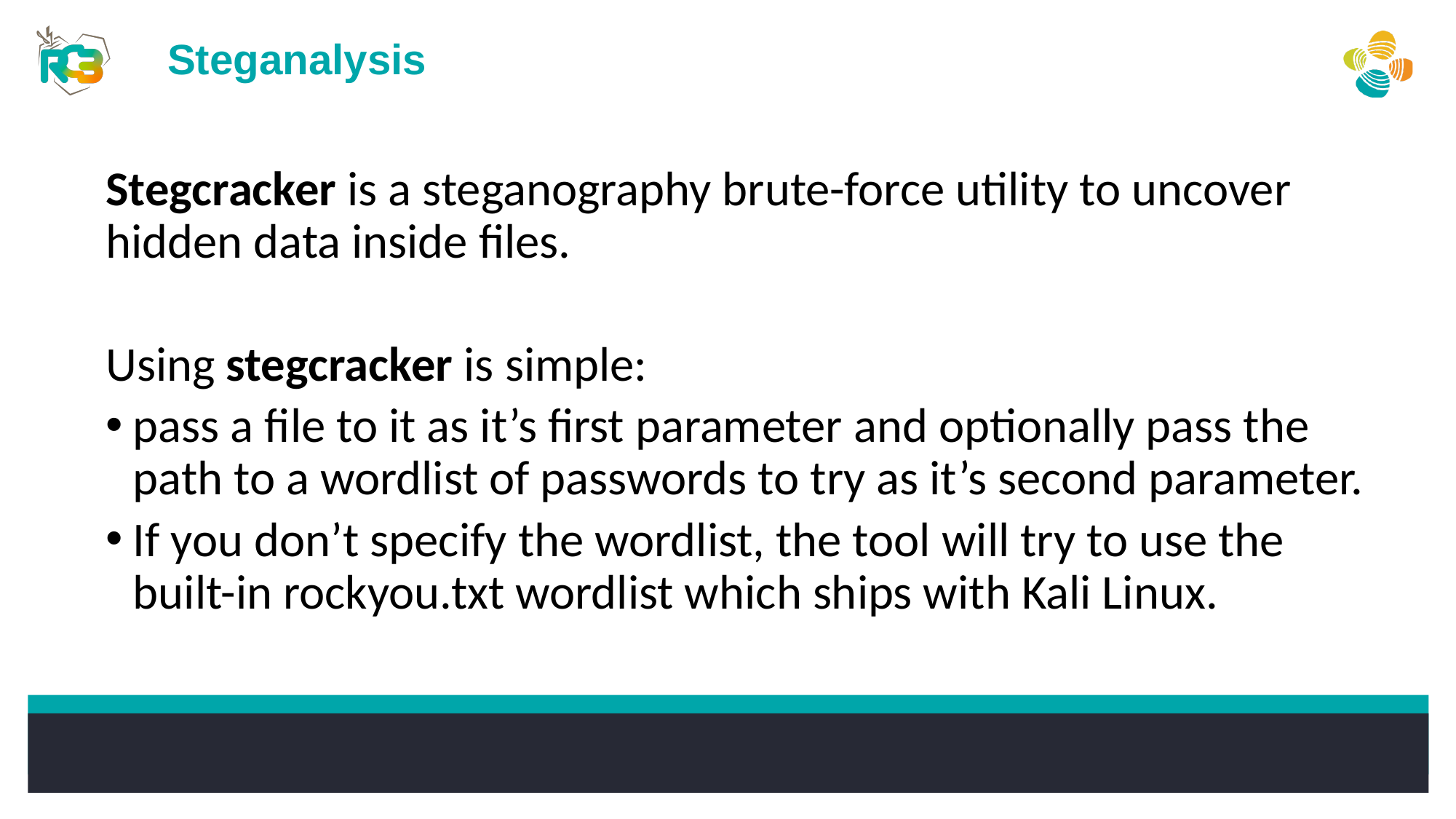

Steganalysis
Stegcracker is a steganography brute-force utility to uncover hidden data inside files.

Using stegcracker is simple:
pass a file to it as it’s first parameter and optionally pass the path to a wordlist of passwords to try as it’s second parameter.
If you don’t specify the wordlist, the tool will try to use the built-in rockyou.txt wordlist which ships with Kali Linux.